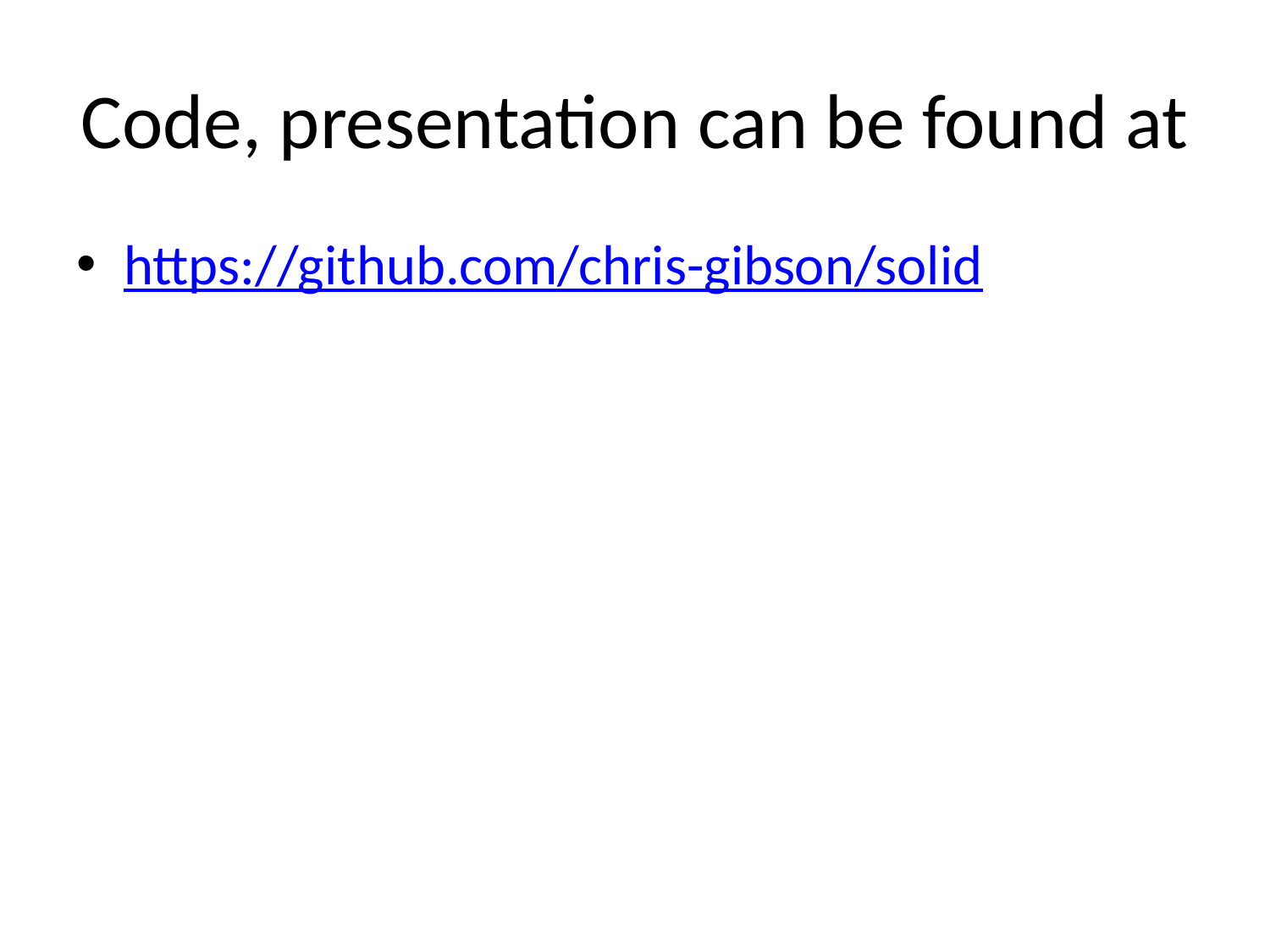

# Code, presentation can be found at
https://github.com/chris-gibson/solid